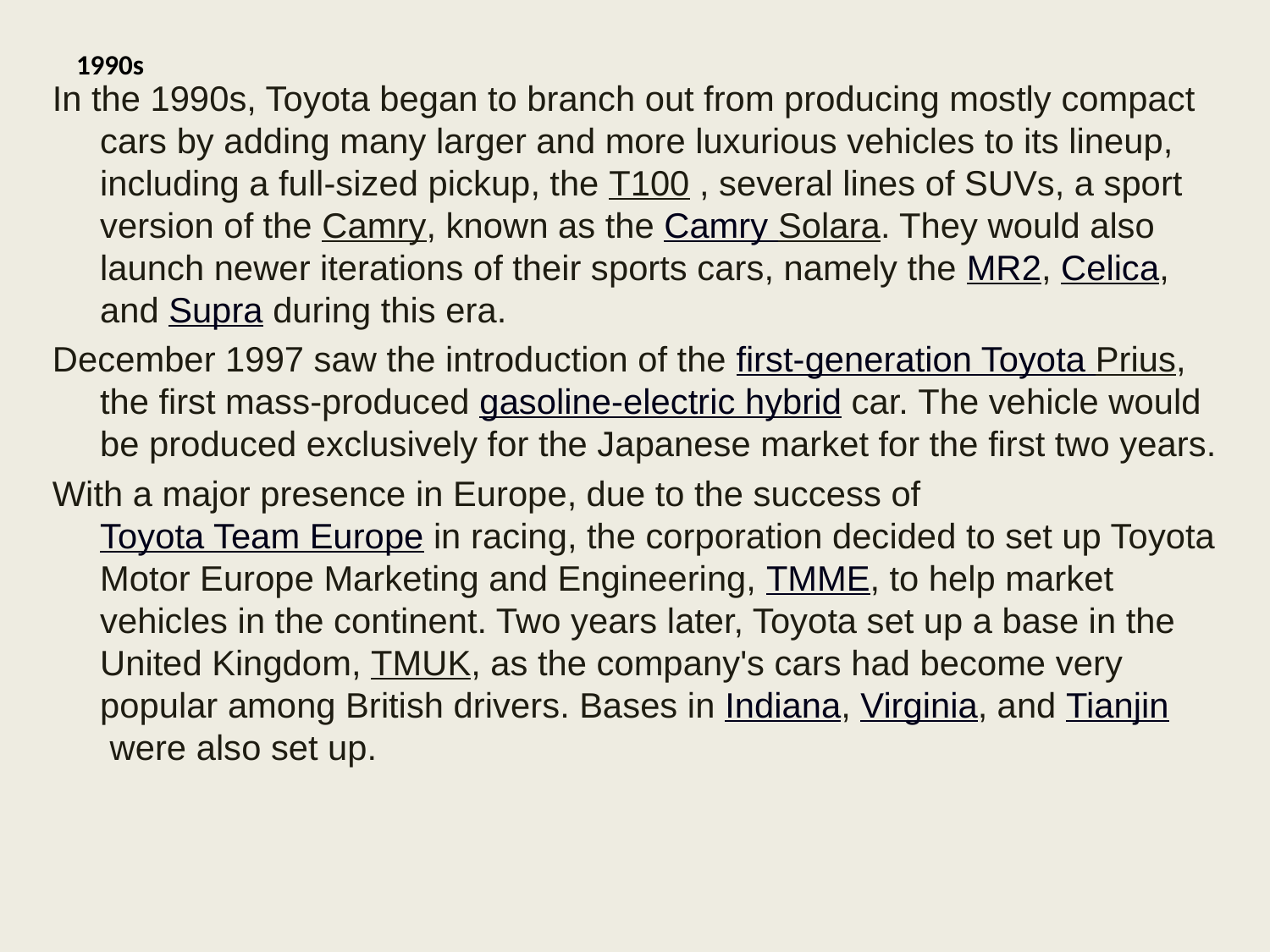

# 1990s
In the 1990s, Toyota began to branch out from producing mostly compact cars by adding many larger and more luxurious vehicles to its lineup, including a full-sized pickup, the T100 , several lines of SUVs, a sport version of the Camry, known as the Camry Solara. They would also launch newer iterations of their sports cars, namely the MR2, Celica, and Supra during this era.
December 1997 saw the introduction of the first-generation Toyota Prius, the first mass-produced gasoline-electric hybrid car. The vehicle would be produced exclusively for the Japanese market for the first two years.
With a major presence in Europe, due to the success of Toyota Team Europe in racing, the corporation decided to set up Toyota Motor Europe Marketing and Engineering, TMME, to help market vehicles in the continent. Two years later, Toyota set up a base in the United Kingdom, TMUK, as the company's cars had become very popular among British drivers. Bases in Indiana, Virginia, and Tianjin were also set up.